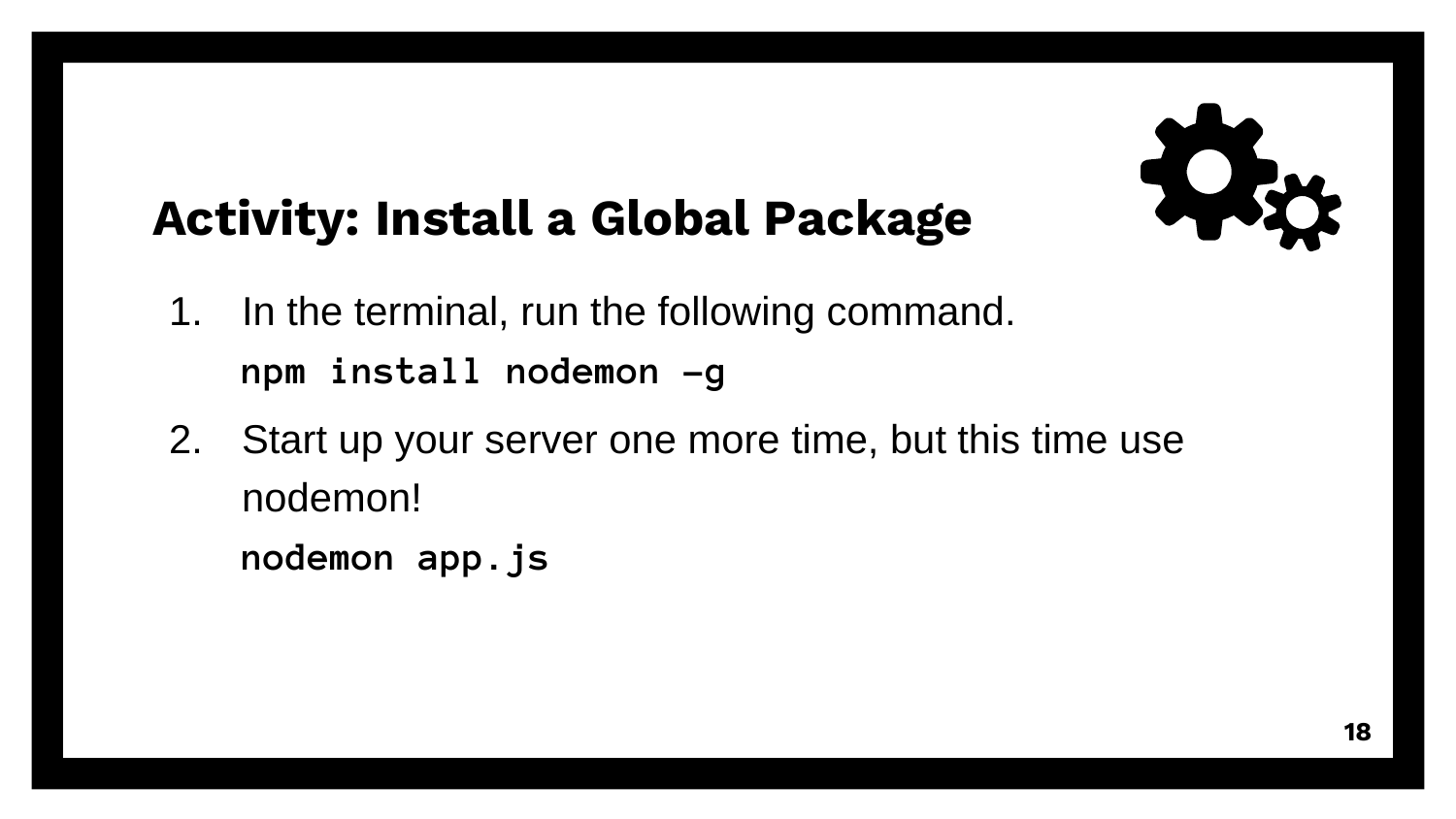

# Activity: Install a Global Package
In the terminal, run the following command.
npm install nodemon -g
Start up your server one more time, but this time use nodemon!
nodemon app.js
18